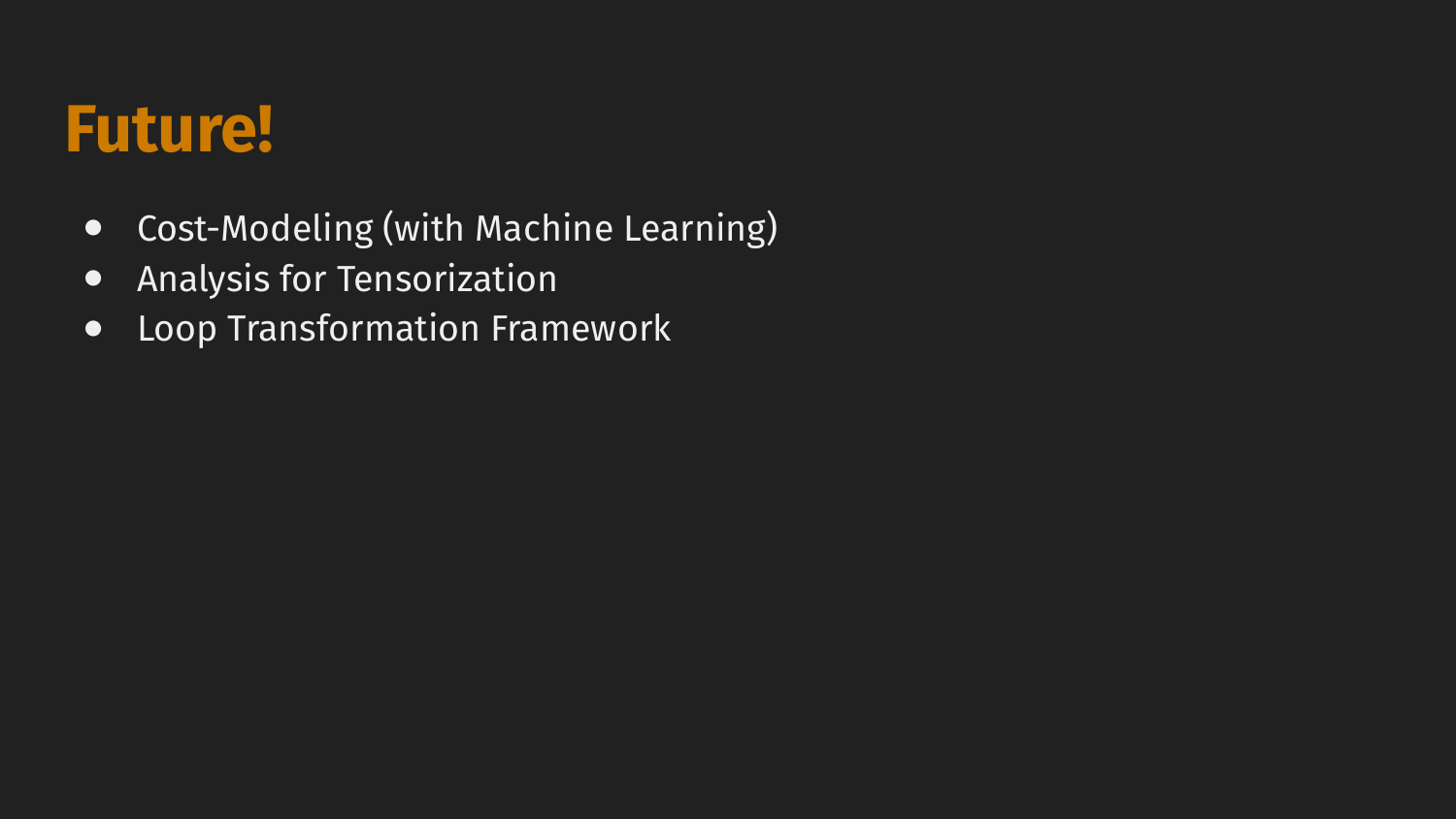

# Future!
Cost-Modeling (with Machine Learning)
Analysis for Tensorization
Loop Transformation Framework